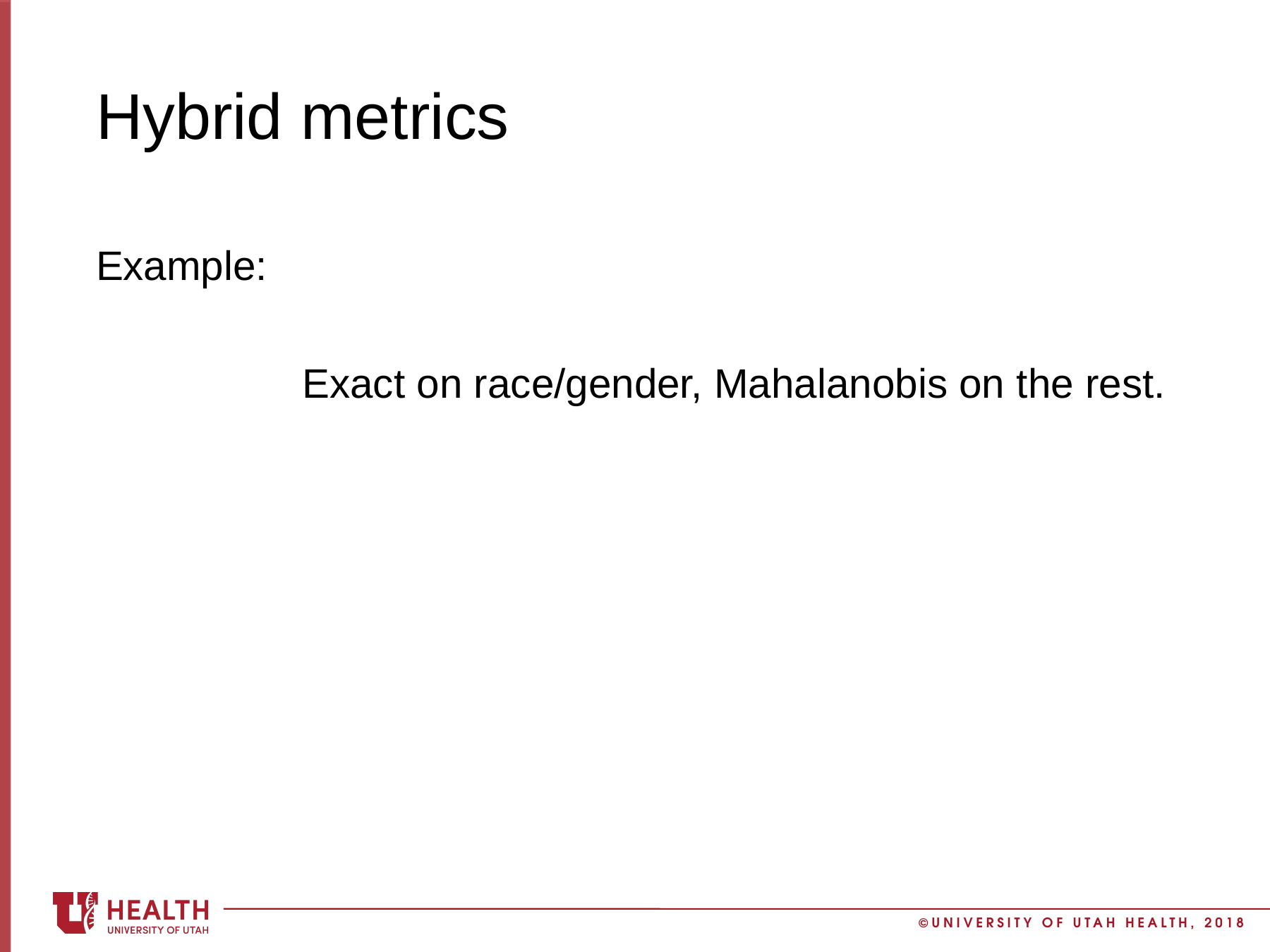

Example:

                  Exact on race/gender, Mahalanobis on the rest.
# Hybrid metrics